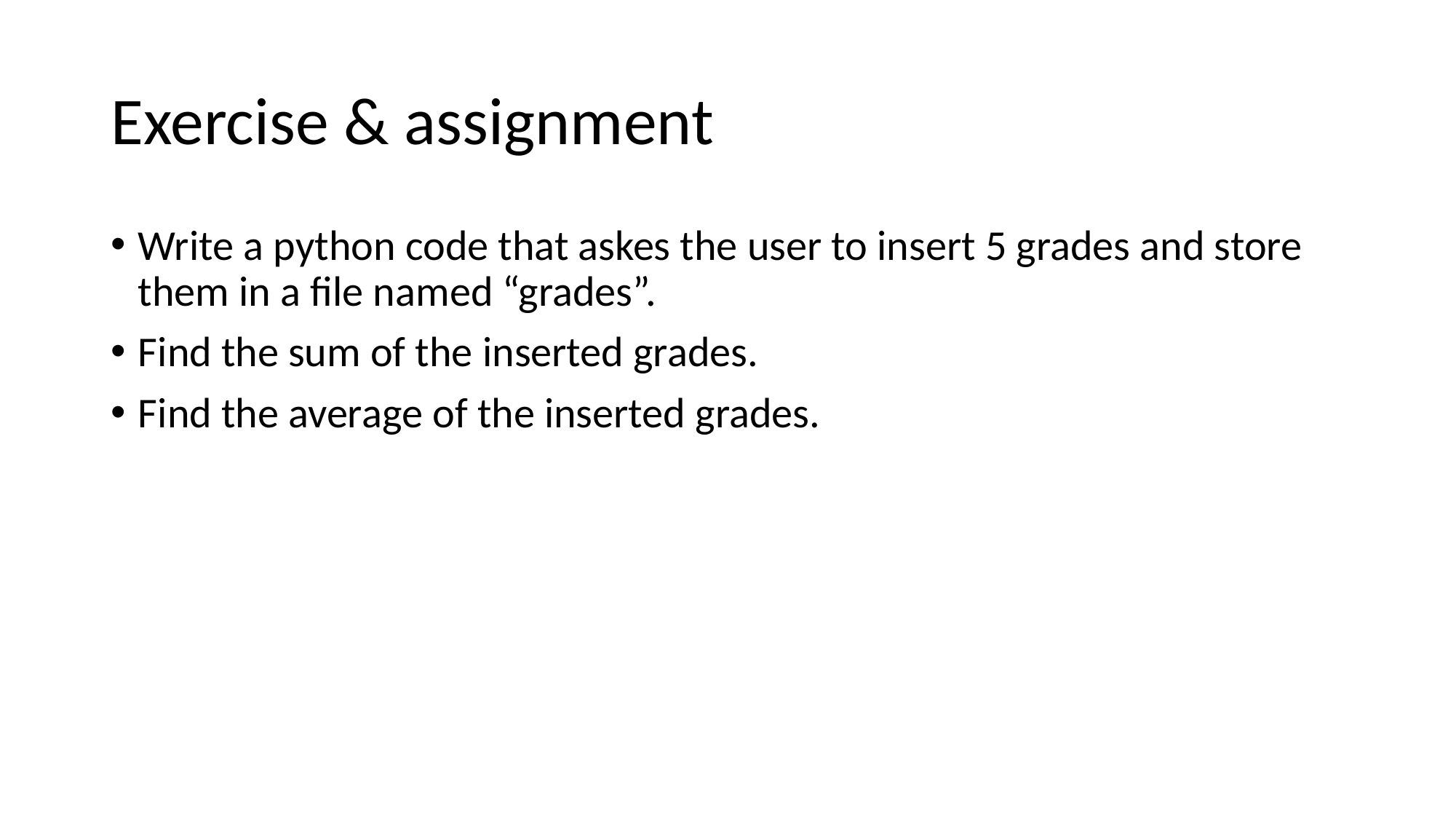

# Exercise & assignment
Write a python code that askes the user to insert 5 grades and store them in a file named “grades”.
Find the sum of the inserted grades.
Find the average of the inserted grades.